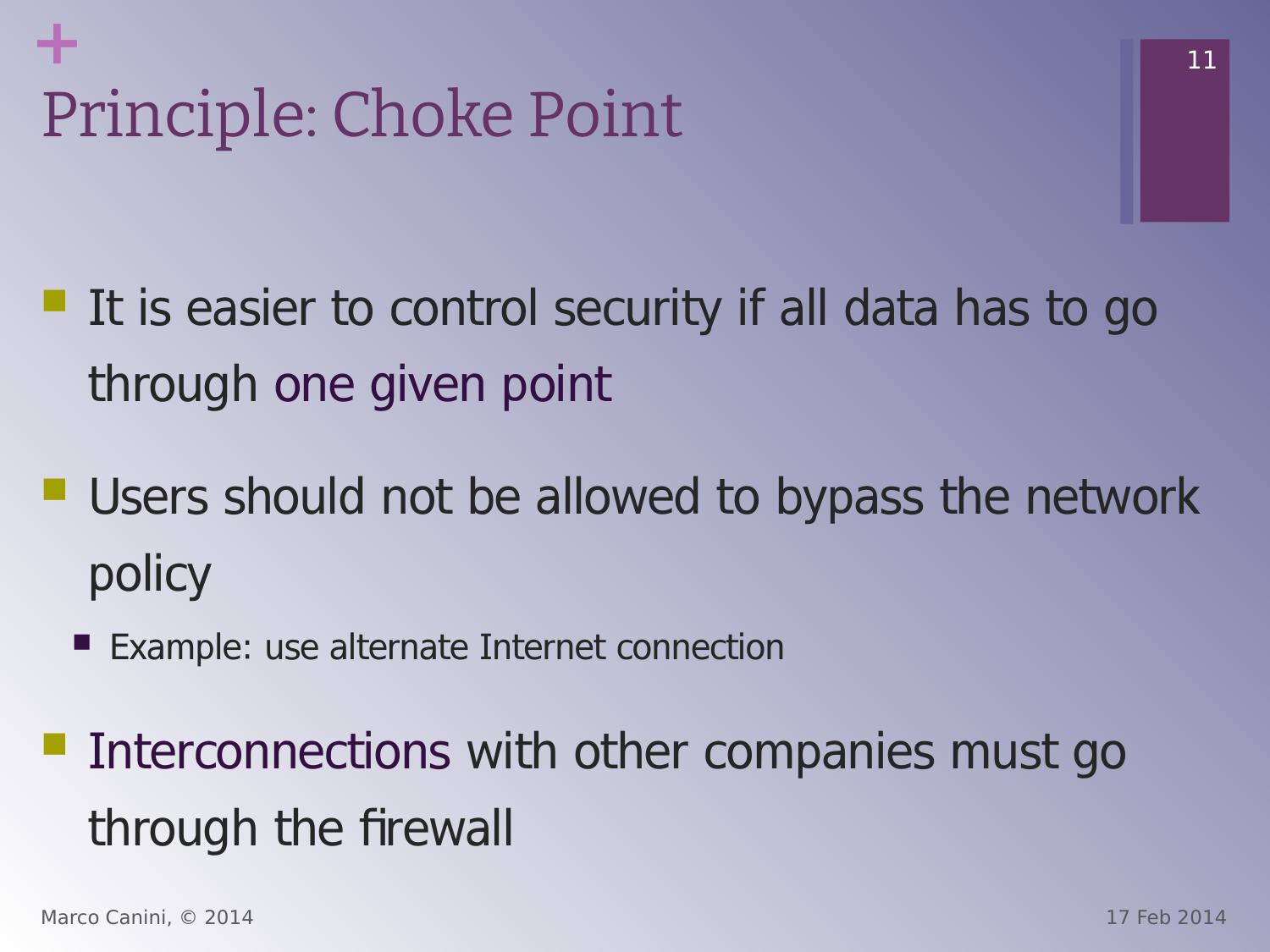

11
# Principle: Choke Point
It is easier to control security if all data has to go through one given point
Users should not be allowed to bypass the network policy
Example: use alternate Internet connection
Interconnections with other companies must go through the firewall
Marco Canini, © 2014
17 Feb 2014